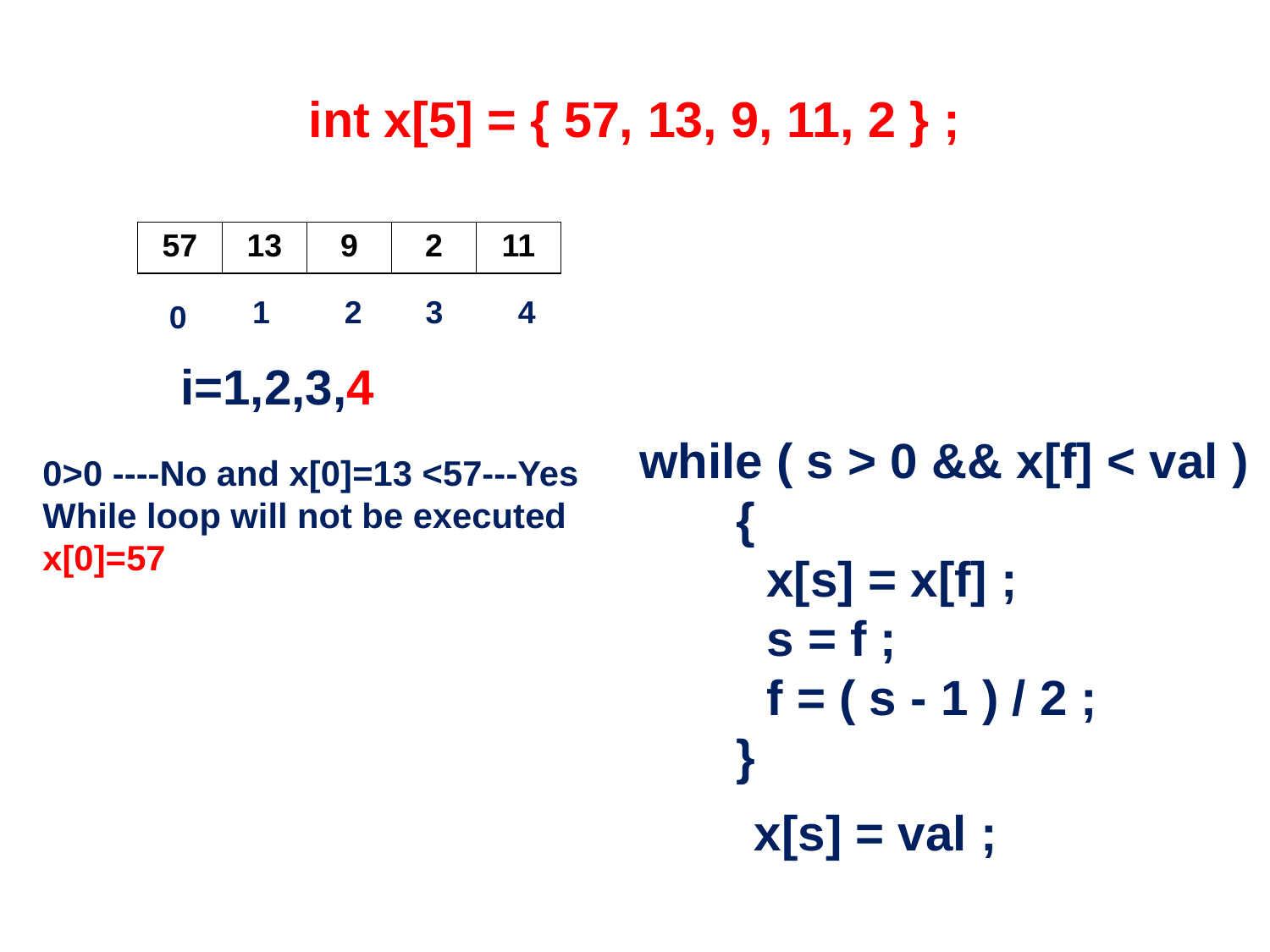

int x[5] = { 57, 13, 9, 11, 2 } ;
| 57 | 13 | 9 | 2 | 11 |
| --- | --- | --- | --- | --- |
1
2
3
4
0
i=1,2,3,4
while ( s > 0 && x[f] < val )
       {
	x[s] = x[f] ;
	s = f ;
	f = ( s - 1 ) / 2 ;
       }
0>0 ----No and x[0]=13 <57---Yes
While loop will not be executed
x[0]=57

x[s] = val ;